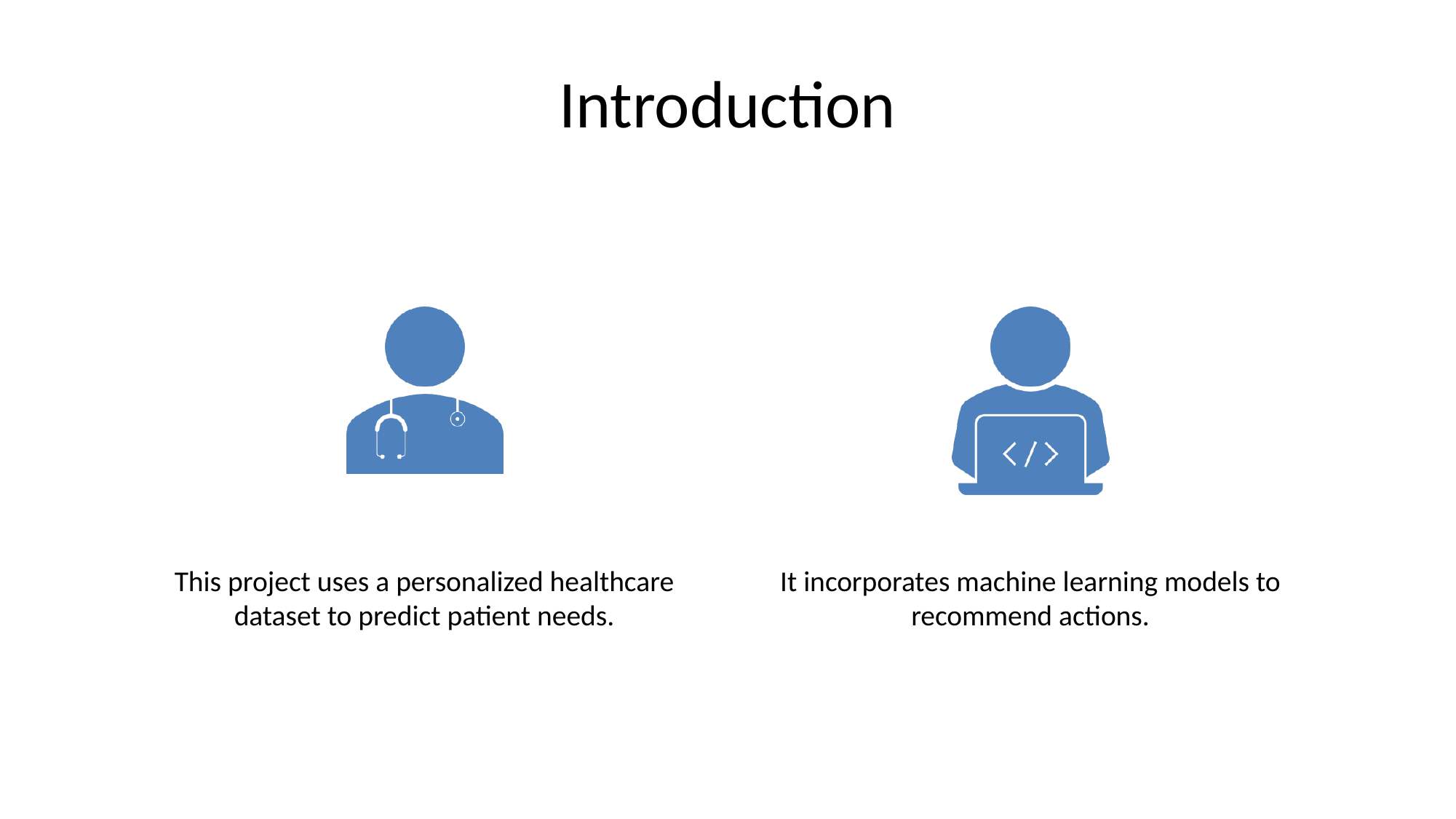

# Introduction
This project uses a personalized healthcare dataset to predict patient needs.
It incorporates machine learning models to recommend actions.